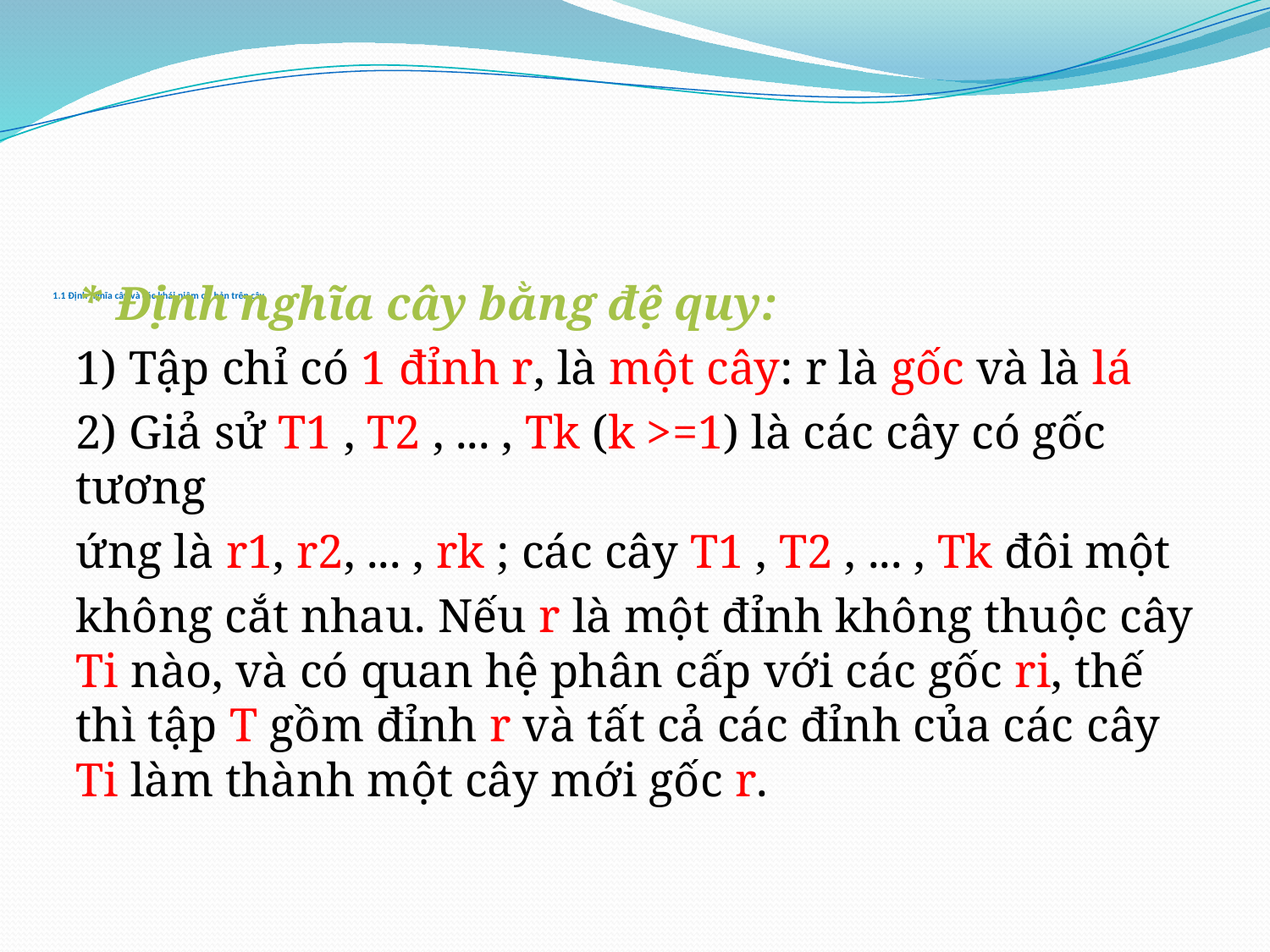

# 1.1 Định nghĩa cây và các khái niệm cơ bản trên cây
* Định nghĩa cây bằng đệ quy:
1) Tập chỉ có 1 đỉnh r, là một cây: r là gốc và là lá
2) Giả sử T1 , T2 , ... , Tk (k >=1) là các cây có gốc tương
ứng là r1, r2, ... , rk ; các cây T1 , T2 , ... , Tk đôi một
không cắt nhau. Nếu r là một đỉnh không thuộc cây Ti nào, và có quan hệ phân cấp với các gốc ri, thế thì tập T gồm đỉnh r và tất cả các đỉnh của các cây Ti làm thành một cây mới gốc r.